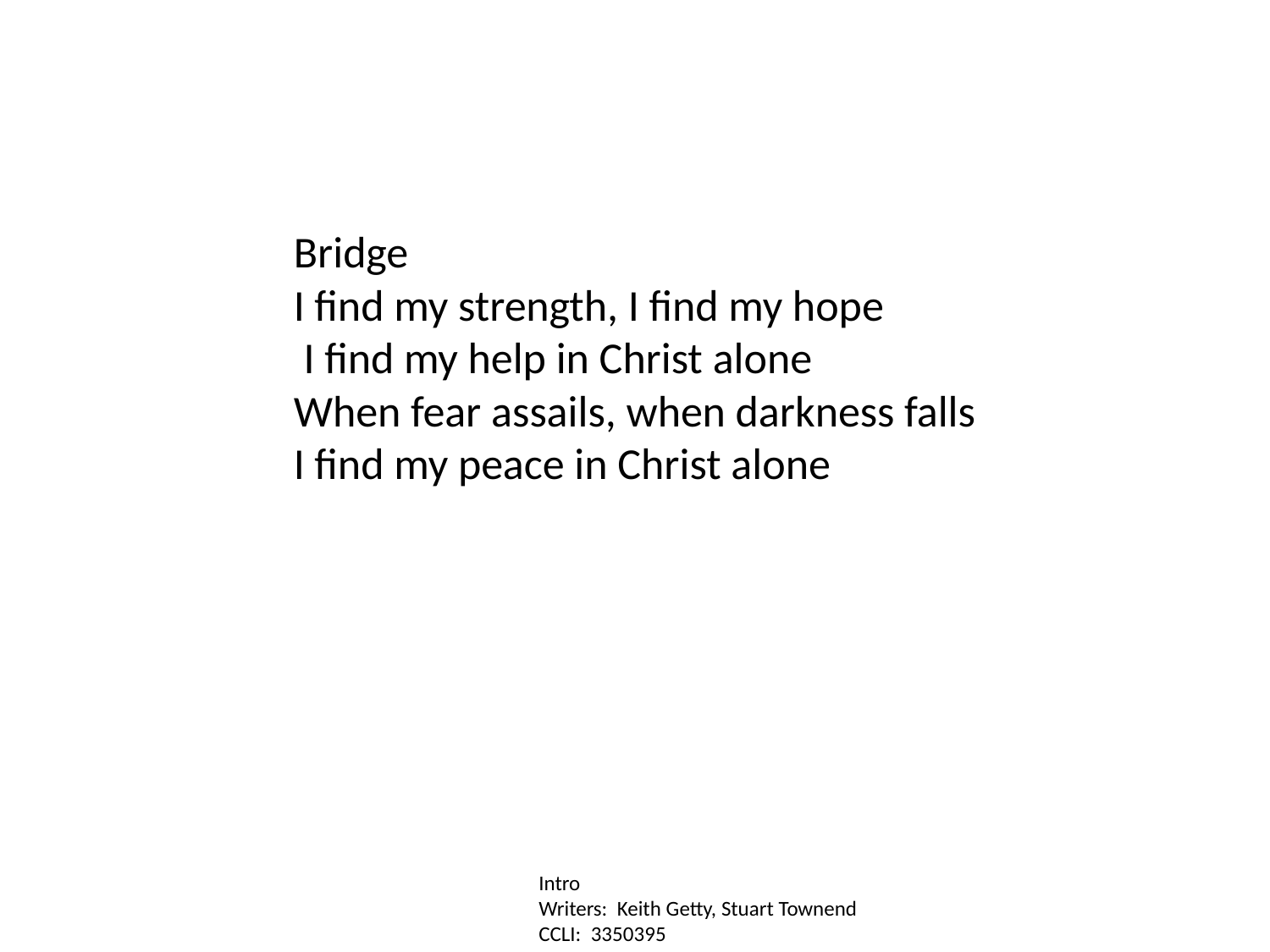

Bridge
I find my strength, I find my hope
 I find my help in Christ alone
When fear assails, when darkness falls
I find my peace in Christ alone

Intro
Writers:  Keith Getty, Stuart Townend
CCLI:  3350395